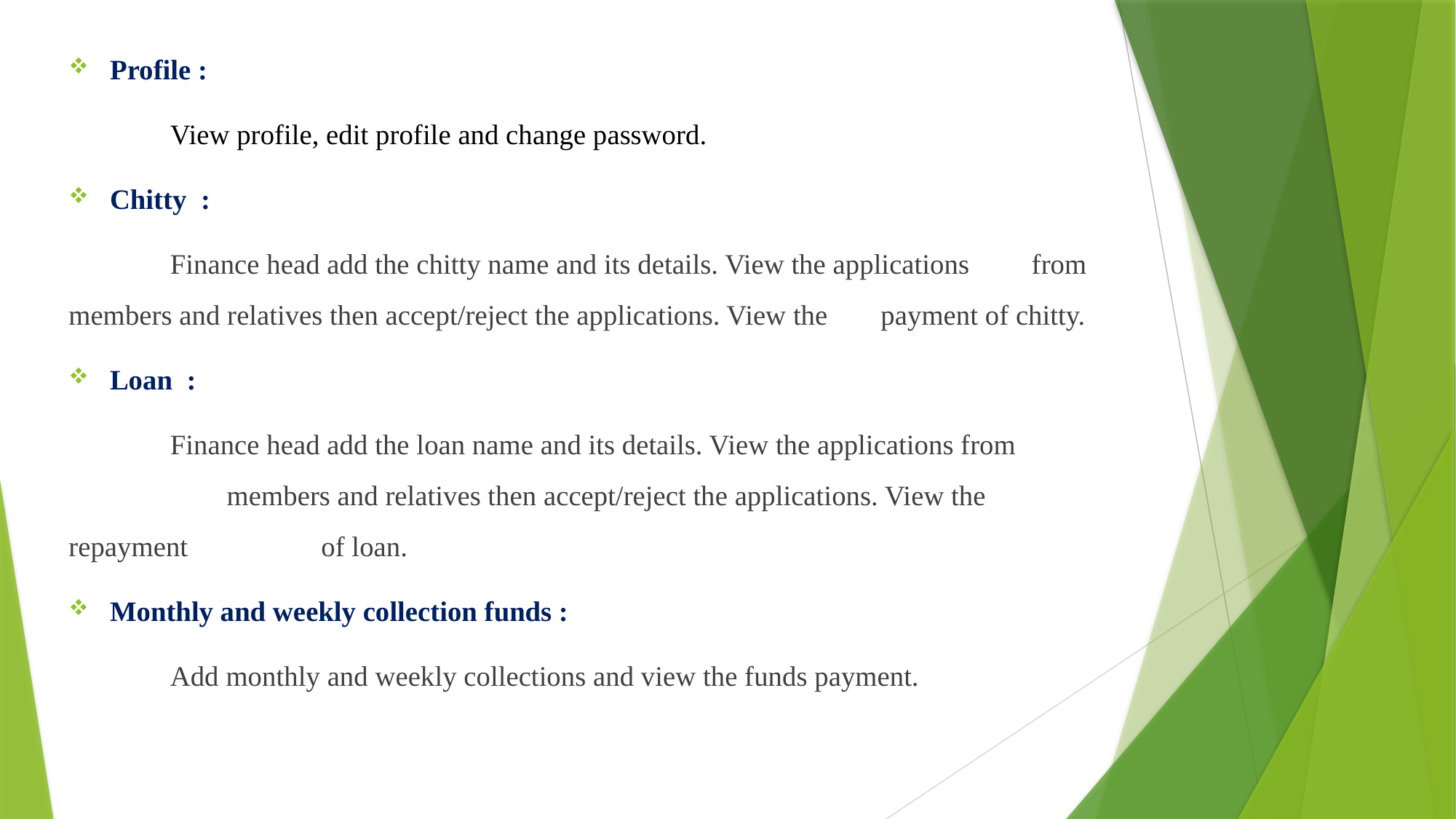

Profile :
		View profile, edit profile and change password.
Chitty  :
		Finance head add the chitty name and its details. View the applications 		       from members and relatives then accept/reject the applications. View the 			payment of chitty.
Loan  :
		Finance head add the loan name and its details. View the applications from 		        members and relatives then accept/reject the applications. View the repayment 	       of loan.
Monthly and weekly collection funds :
		Add monthly and weekly collections and view the funds payment.